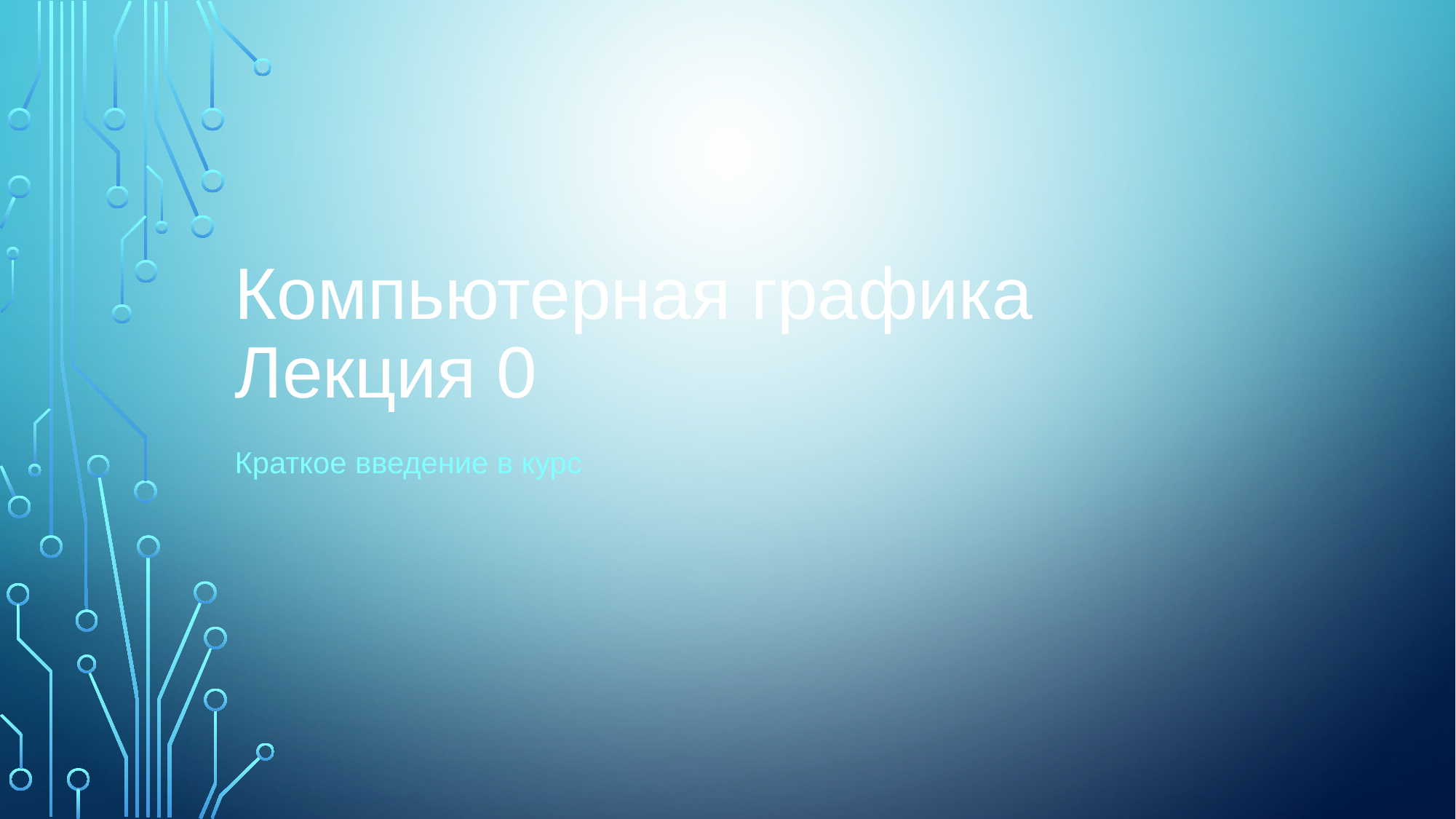

# Компьютерная графика Лекция 0
Краткое введение в курс